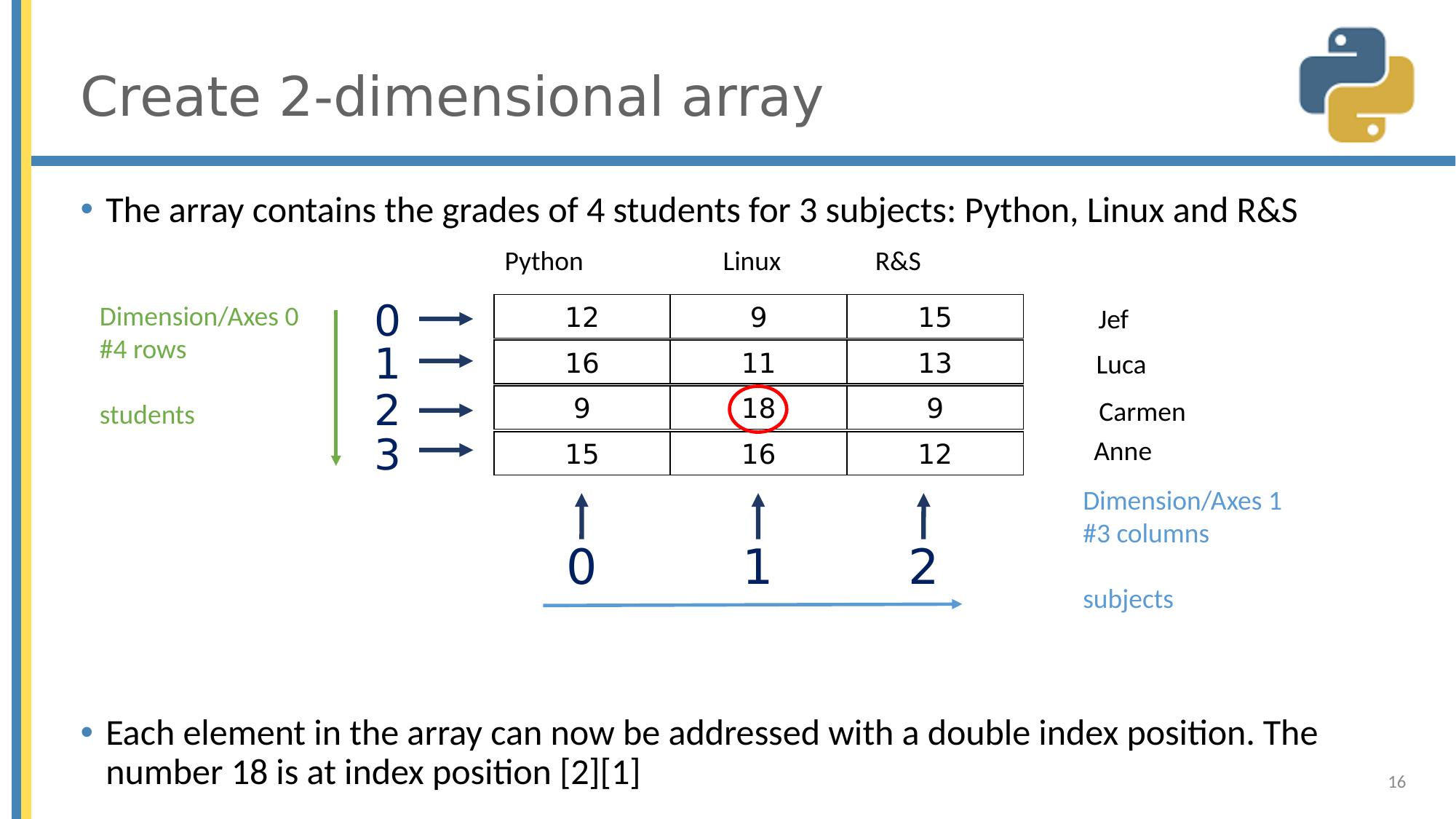

# Create 2-dimensional array
The array contains the grades of 4 students for 3 subjects: Python, Linux and R&S

Each element in the array can now be addressed with a double index position. The number 18 is at index position [2][1]
Python		Linux	       R&S
0
Dimension/Axes 0
#4 rows
students
12
9
15

1
16
11
13

2
9
18
9

3
15
16
12

Dimension/Axes 1
#3 columns
subjects

0
1
2
Jef
Luca

Carmen
Anne
16